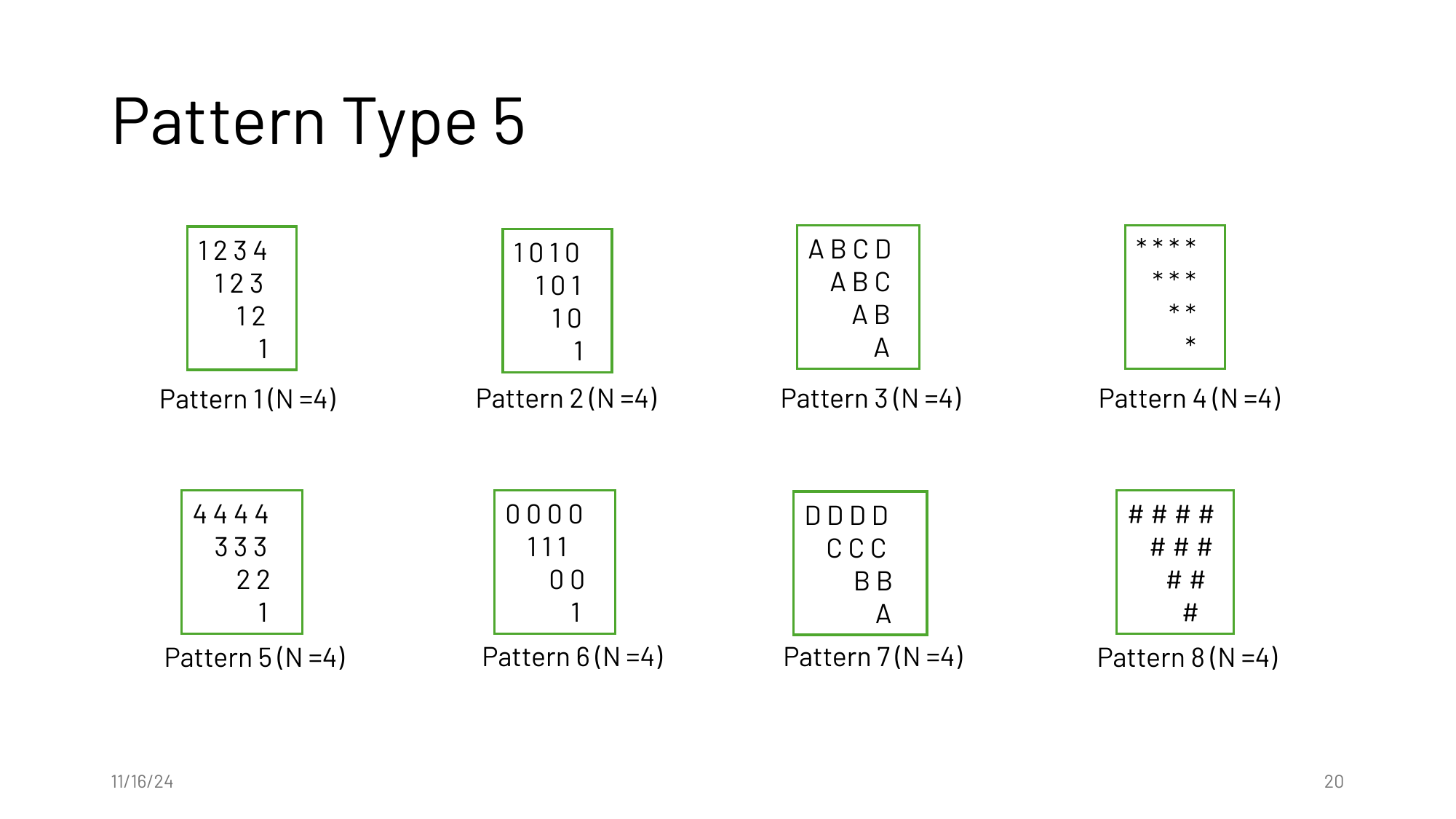

# Pattern Type 5
* * * *
   * * *
      * *
         *
A B C D
    A B C
        A B
            A

1 2 3 4
   1 2 3
       1 2
           1

1 0 1 0
    1 0 1
       1 0
           1
Pattern 2 (N =4)
Pattern 3 (N =4)
Pattern 4 (N =4)
Pattern 1 (N =4)
# # # #
    # # #
       # #
          #
0 0 0 0
    1 1 1
        0 0
            1
4 4 4 4
    3 3 3
        2 2
            1
D D D D
    C C C
         B B
             A
Pattern 7 (N =4)
Pattern 6 (N =4)
Pattern 5 (N =4)
Pattern 8 (N =4)
11/16/24
20